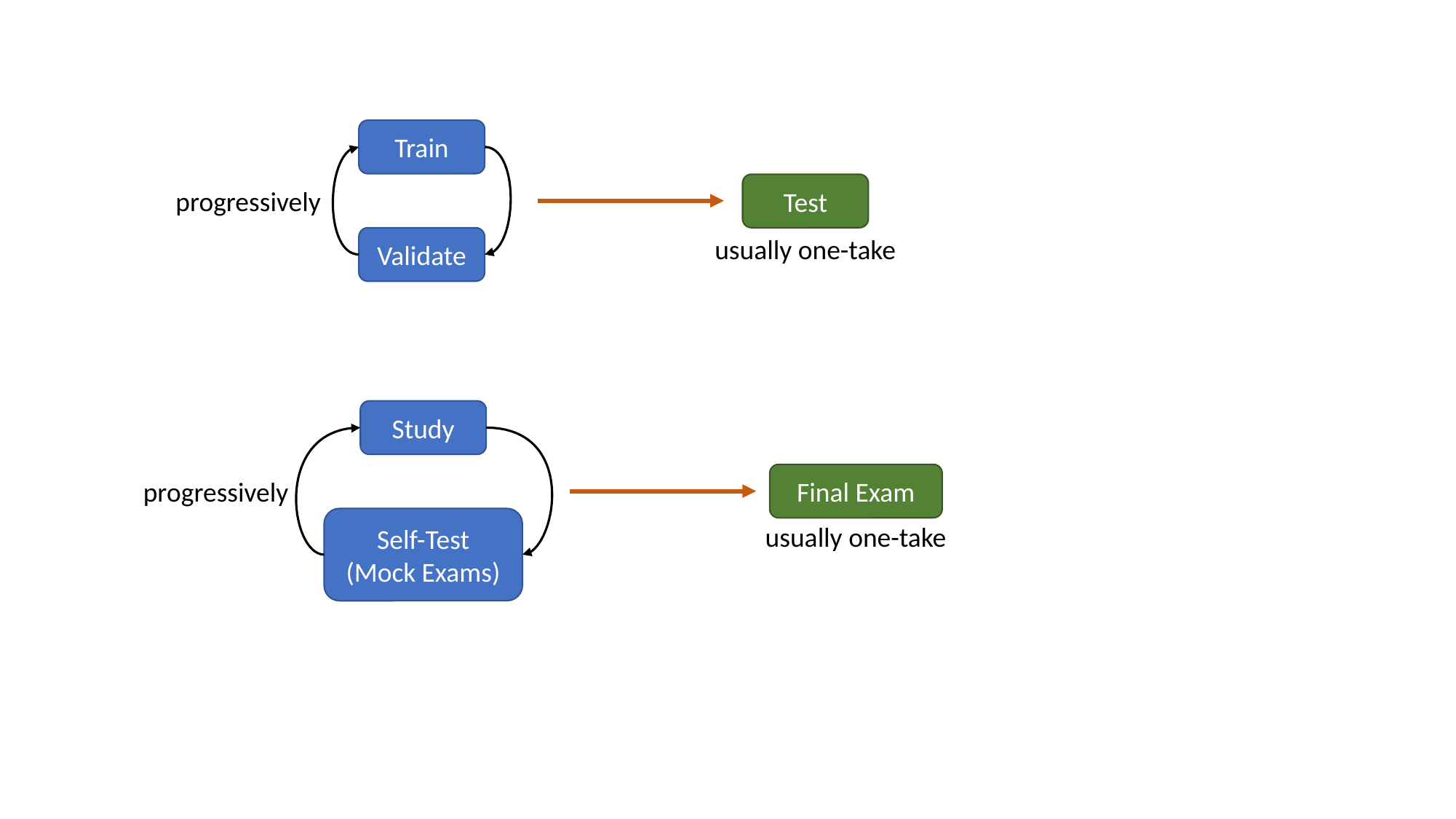

Train
Test
progressively
usually one-take
Validate
Study
Final Exam
progressively
Self-Test
(Mock Exams)
usually one-take